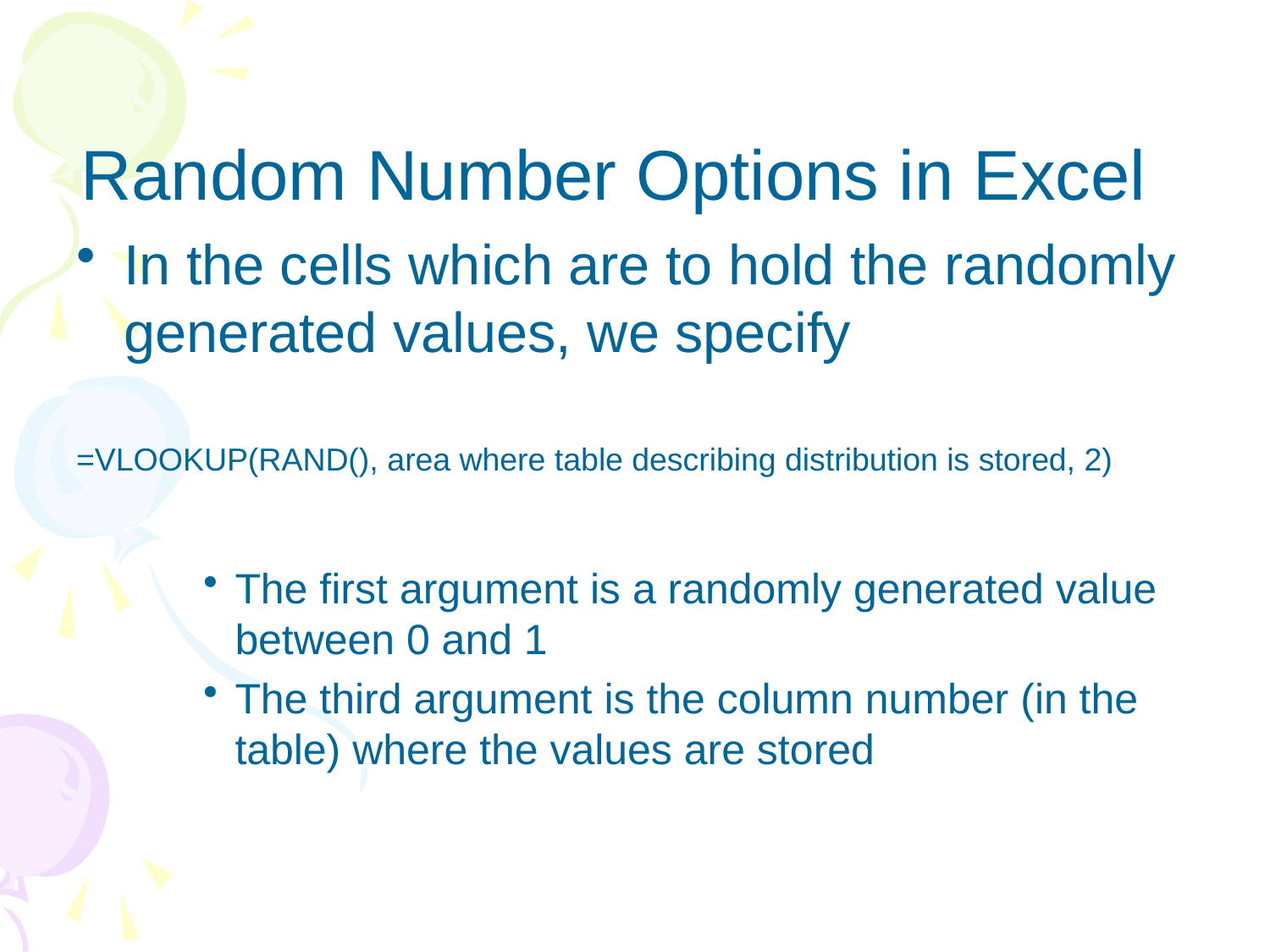

# Random Number Options in Excel
In the cells which are to hold the randomly generated values, we specify

=VLOOKUP(RAND(), area where table describing distribution is stored, 2)

The first argument is a randomly generated value between 0 and 1
The third argument is the column number (in the table) where the values are stored